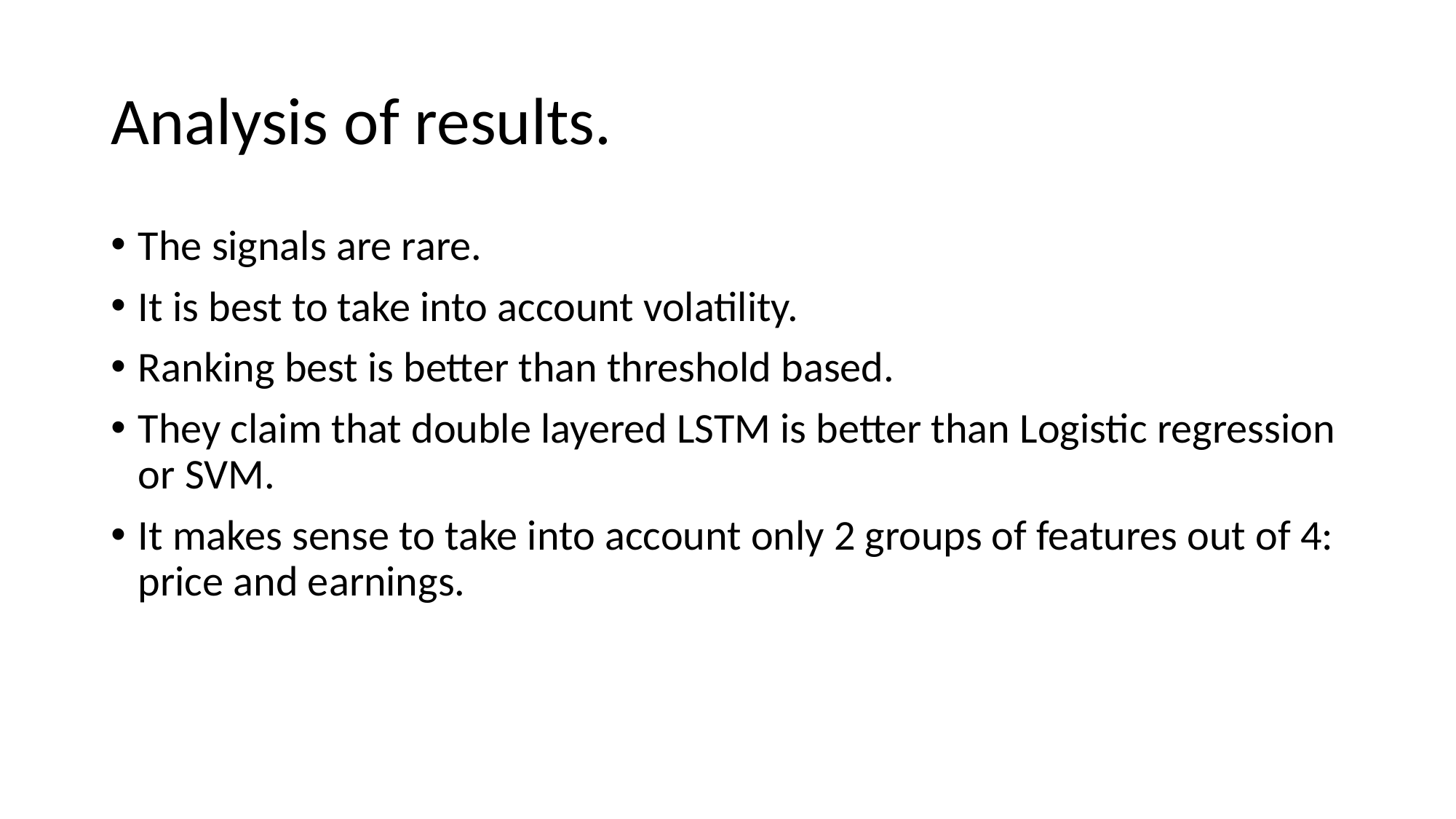

# Analysis of results.
The signals are rare.
It is best to take into account volatility.
Ranking best is better than threshold based.
They claim that double layered LSTM is better than Logistic regression or SVM.
It makes sense to take into account only 2 groups of features out of 4: price and earnings.